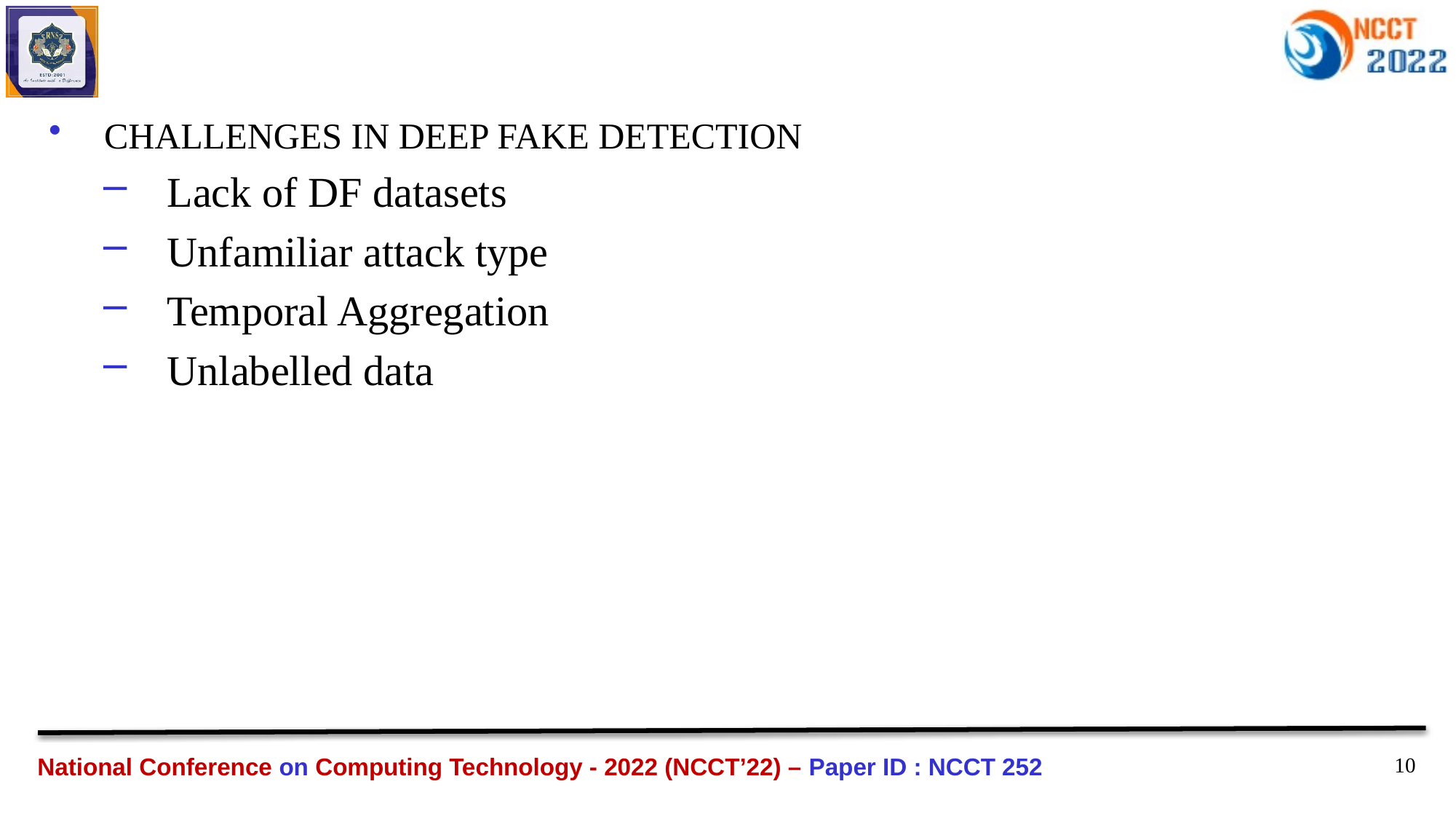

CHALLENGES IN DEEP FAKE DETECTION
Lack of DF datasets
Unfamiliar attack type
Temporal Aggregation
Unlabelled data
National Conference on Computing Technology - 2022 (NCCT’22) – Paper ID : NCCT 252
10